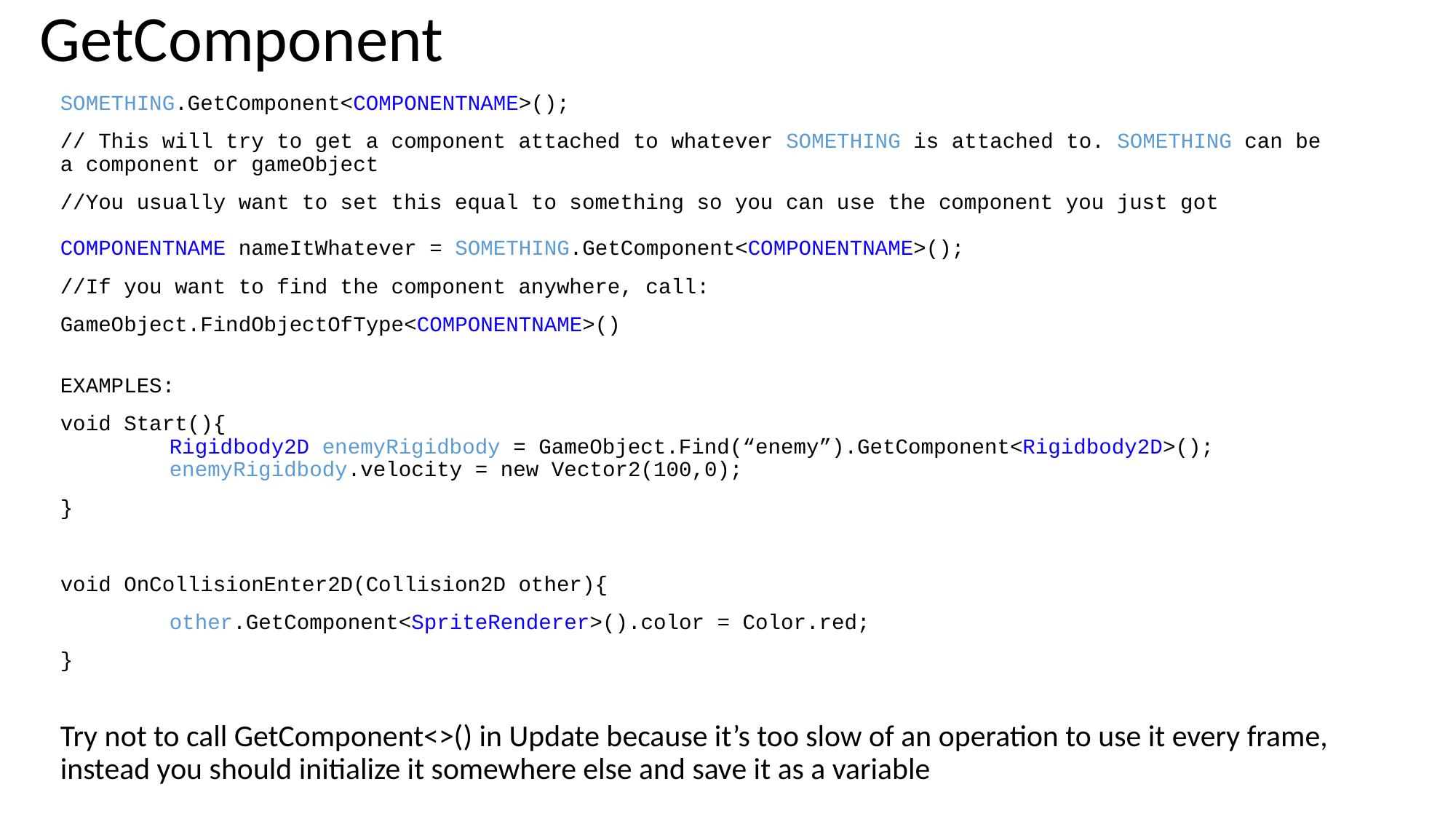

# GetComponent
SOMETHING.GetComponent<COMPONENTNAME>();
// This will try to get a component attached to whatever SOMETHING is attached to. SOMETHING can be a component or gameObject
//You usually want to set this equal to something so you can use the component you just got
COMPONENTNAME nameItWhatever = SOMETHING.GetComponent<COMPONENTNAME>();
//If you want to find the component anywhere, call:
GameObject.FindObjectOfType<COMPONENTNAME>()
EXAMPLES:
void Start(){
	Rigidbody2D enemyRigidbody = GameObject.Find(“enemy”).GetComponent<Rigidbody2D>();
	enemyRigidbody.velocity = new Vector2(100,0);
}

void OnCollisionEnter2D(Collision2D other){
	other.GetComponent<SpriteRenderer>().color = Color.red;
}
Try not to call GetComponent<>() in Update because it’s too slow of an operation to use it every frame, instead you should initialize it somewhere else and save it as a variable